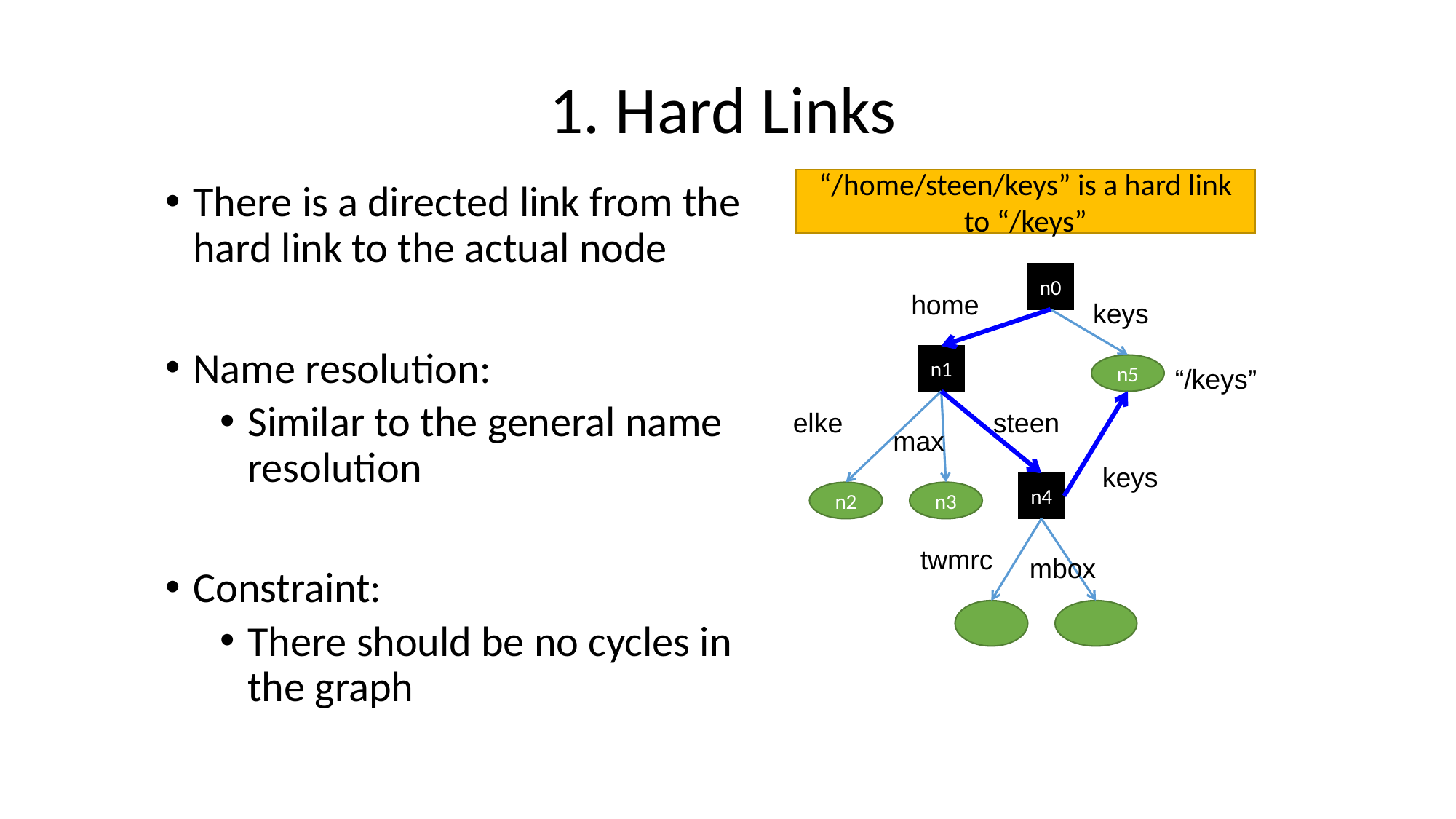

# 1. Hard Links
“/home/steen/keys” is a hard link to “/keys”
There is a directed link from the hard link to the actual node

Name resolution:
Similar to the general name resolution

Constraint:
There should be no cycles in the graph
n0
home
keys
n1
n5
“/keys”
elke
steen
max
keys
n4
n2
n3
twmrc
mbox